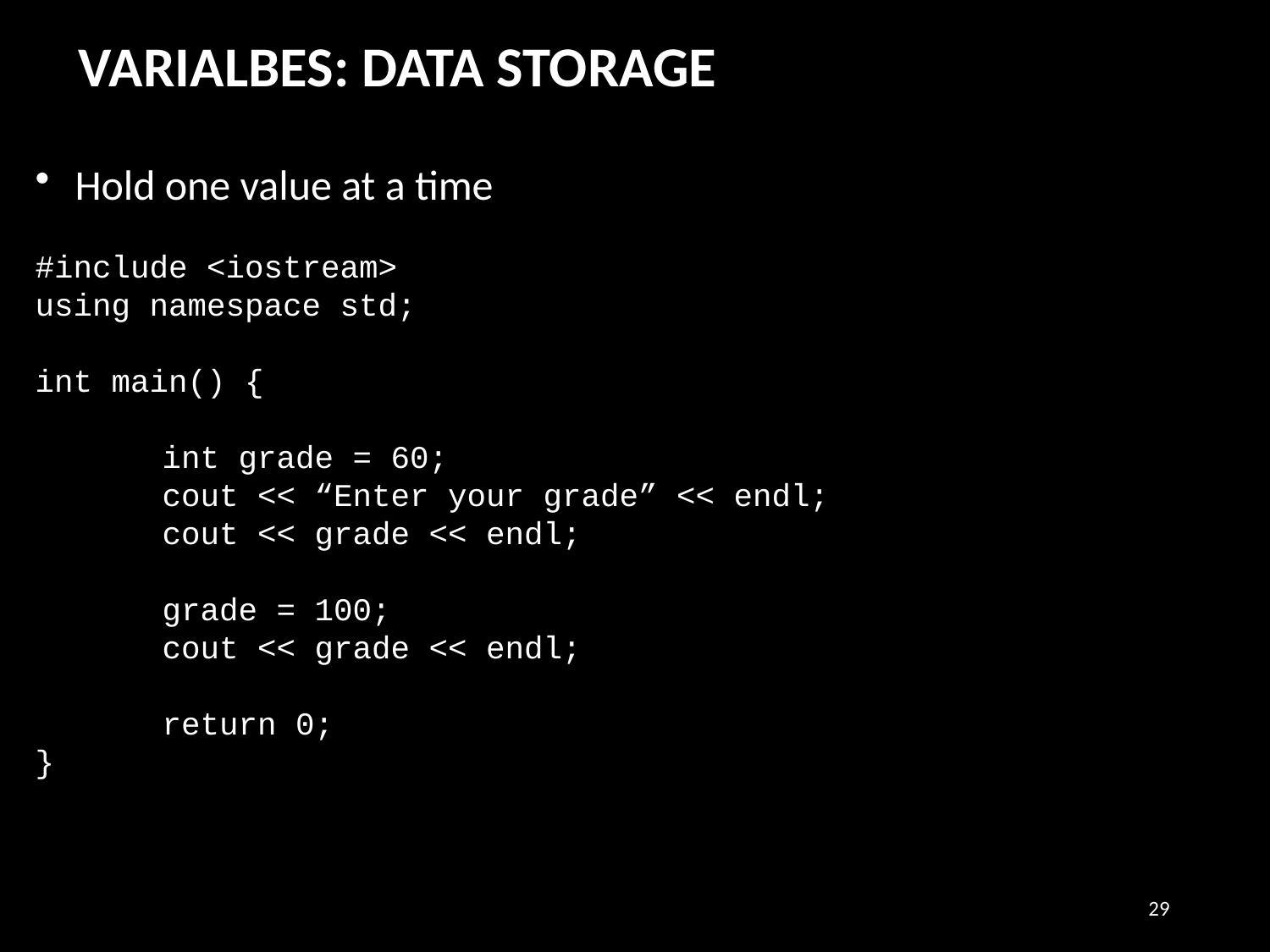

VARIALBES: DATA STORAGE
Hold one value at a time

#include <iostream>
using namespace std;

int main() {

	int grade = 60;
	cout << “Enter your grade” << endl;
	cout << grade << endl;

	grade = 100;
	cout << grade << endl;

	return 0;
}
29